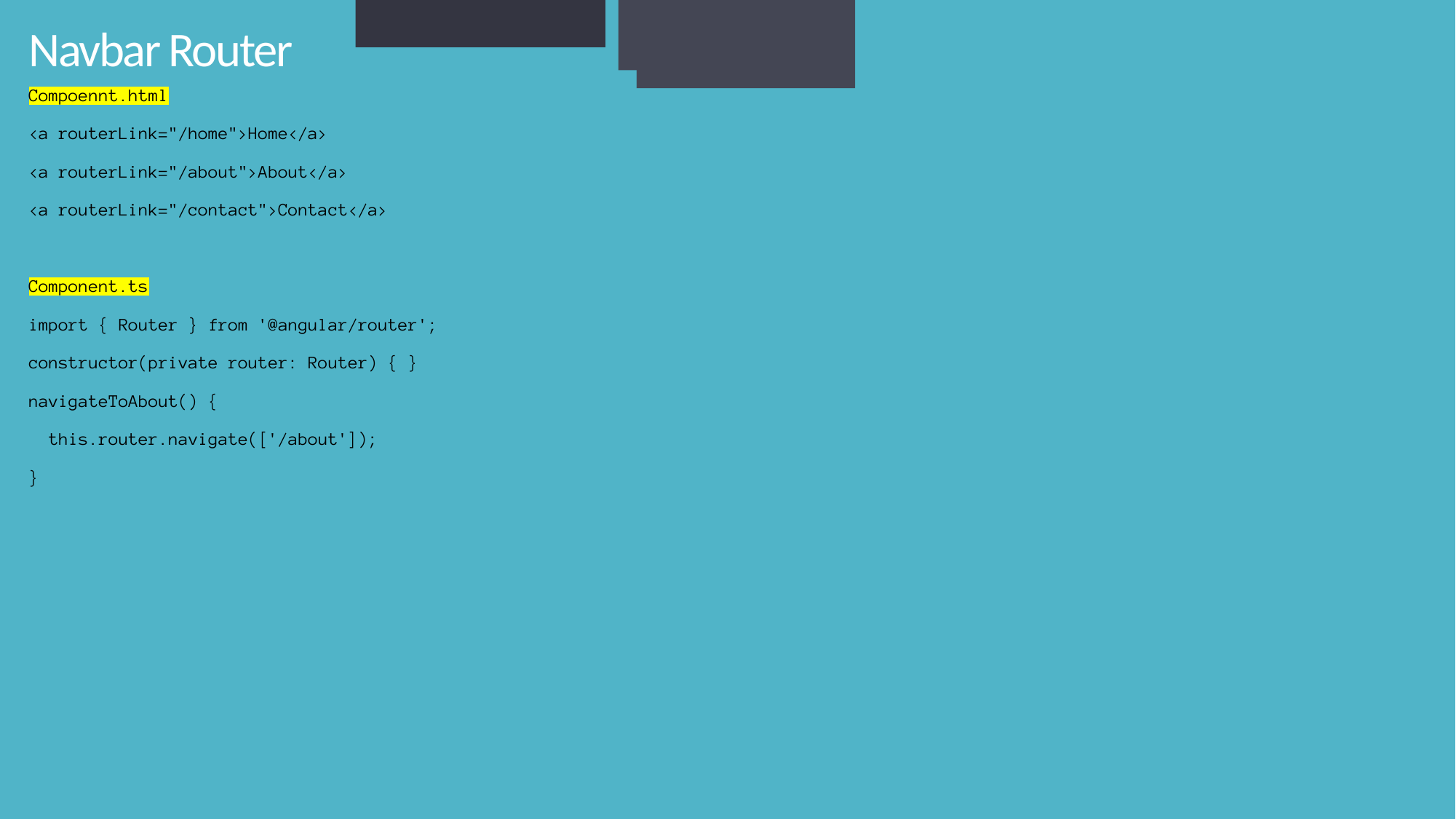

HTTP and Observables in angular

<router-outlet></router-outlet>

# Navbar Router

<router-outlet></router-outlet>

Compoennt.html
<a routerLink="/home">Home</a>
<a routerLink="/about">About</a>
<a routerLink="/contact">Contact</a>

Component.ts
import { Router } from '@angular/router';
constructor(private router: Router) { }
navigateToAbout() {
  this.router.navigate(['/about']);
}